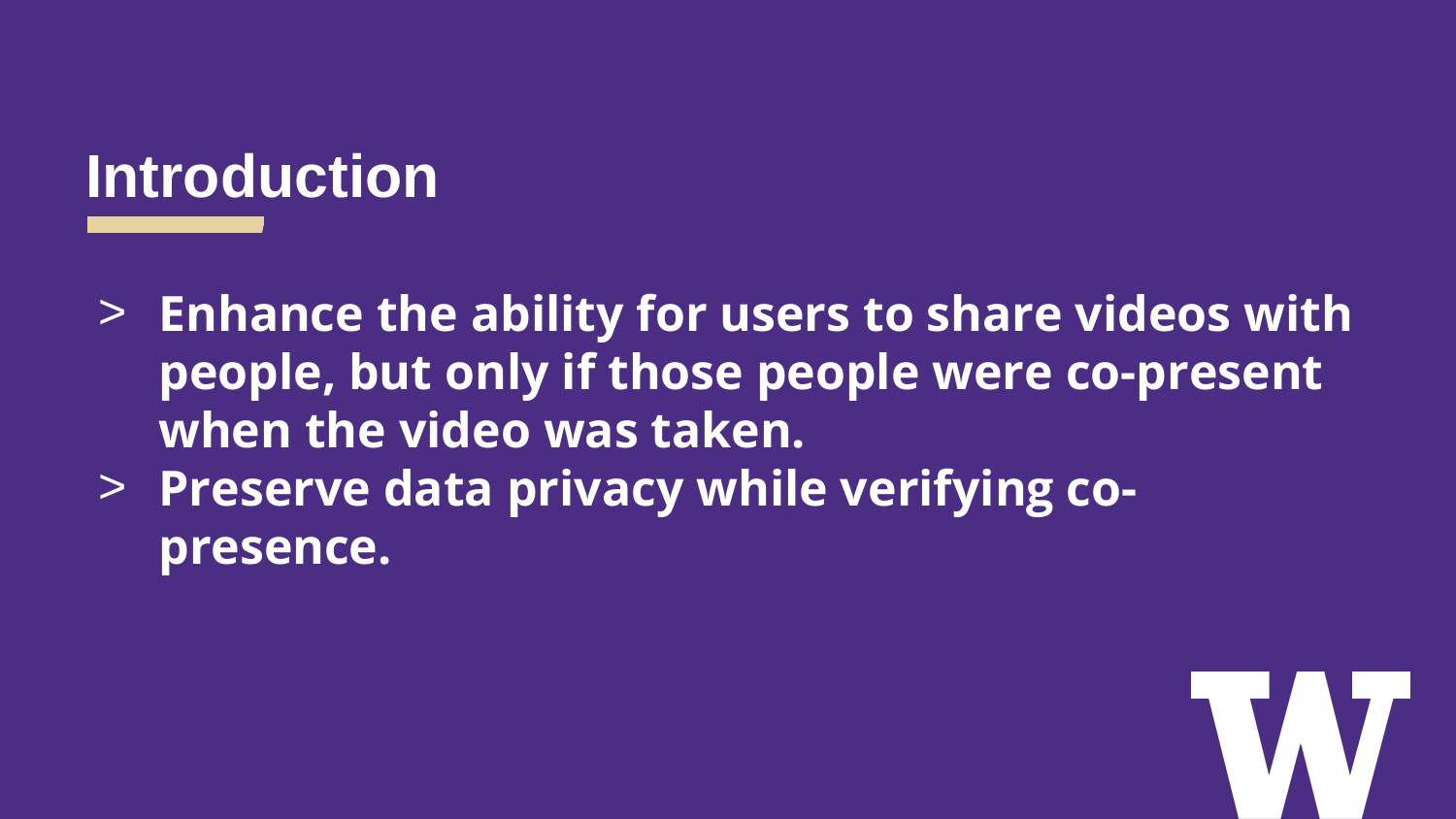

# Introduction
Enhance the ability for users to share videos with people, but only if those people were co-present when the video was taken.
Preserve data privacy while verifying co-presence.